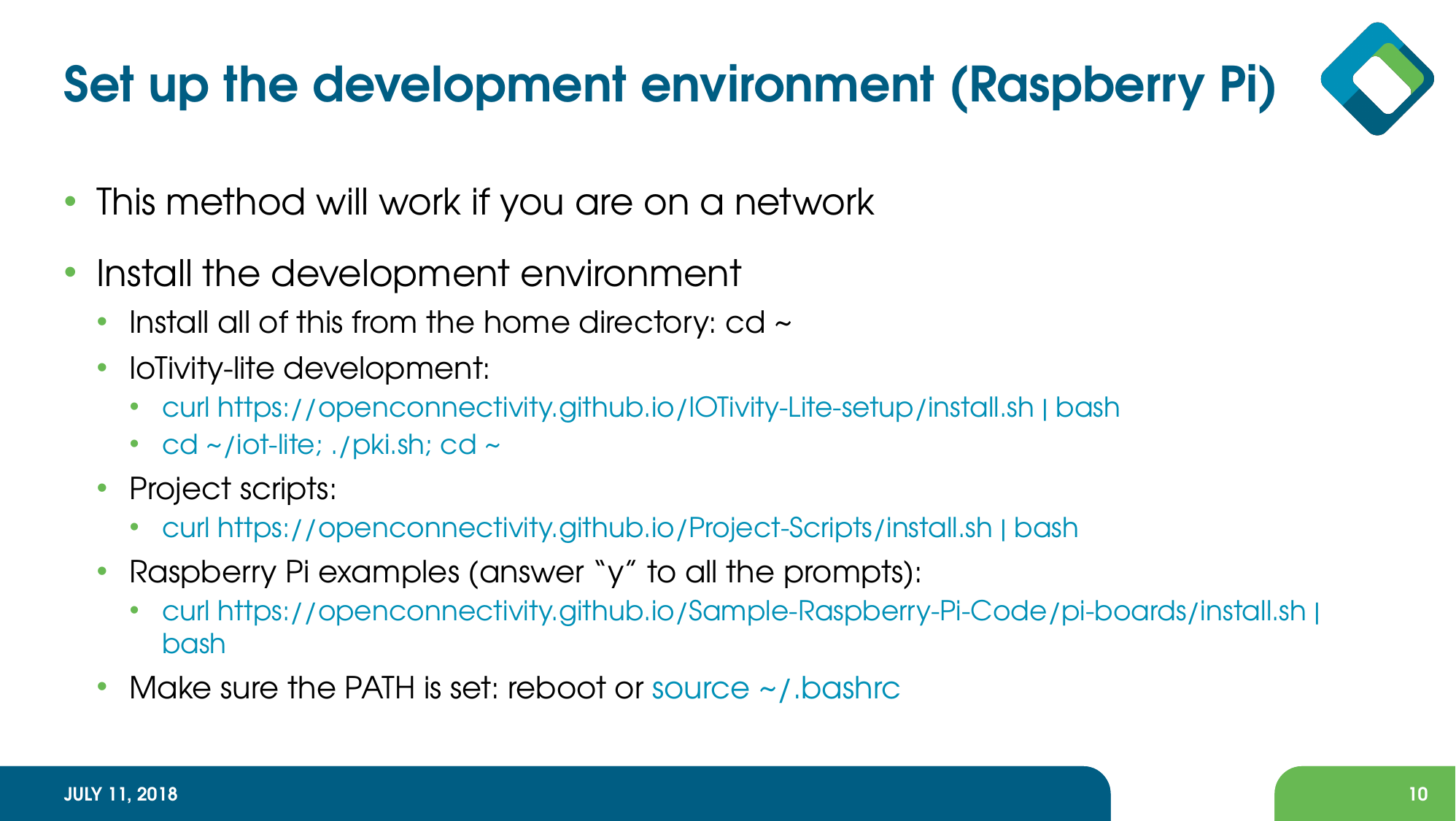

# Set up the development environment (Raspberry Pi)
This method will work if you are on a network
Install the development environment
Install all of this from the home directory: cd ~
IoTivity-lite development:
curl https://openconnectivity.github.io/IOTivity-Lite-setup/install.sh | bash
cd ~/iot-lite; ./pki.sh; cd ~
Project scripts:
curl https://openconnectivity.github.io/Project-Scripts/install.sh | bash
Raspberry Pi examples (answer “y” to all the prompts):
curl https://openconnectivity.github.io/Sample-Raspberry-Pi-Code/pi-boards/install.sh | bash
Make sure the PATH is set: reboot or source ~/.bashrc

July 11, 2018
10